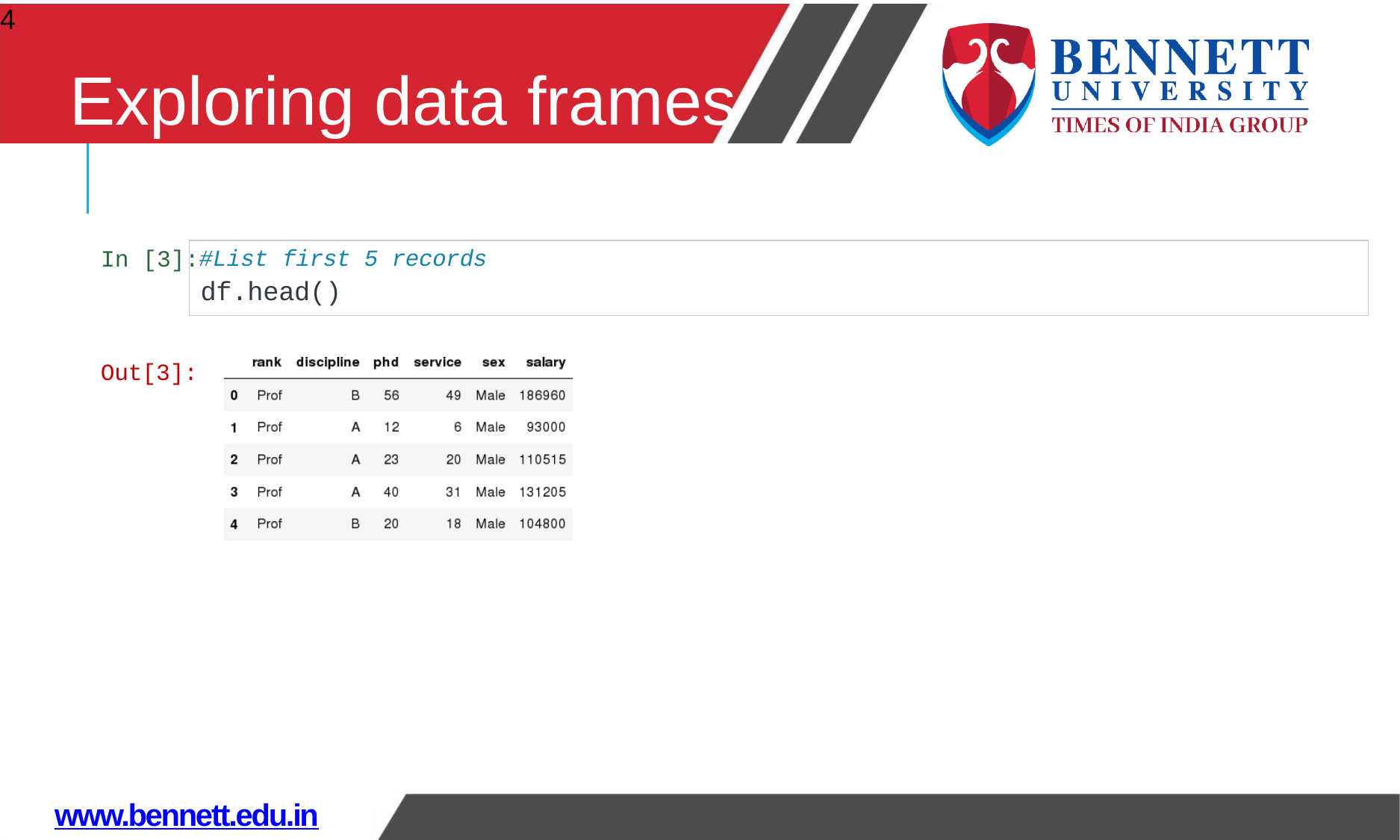

4
# Exploring data frames

In [3]:#List first 5 records
df.head()

Out[3]:

www.bennett.edu.in